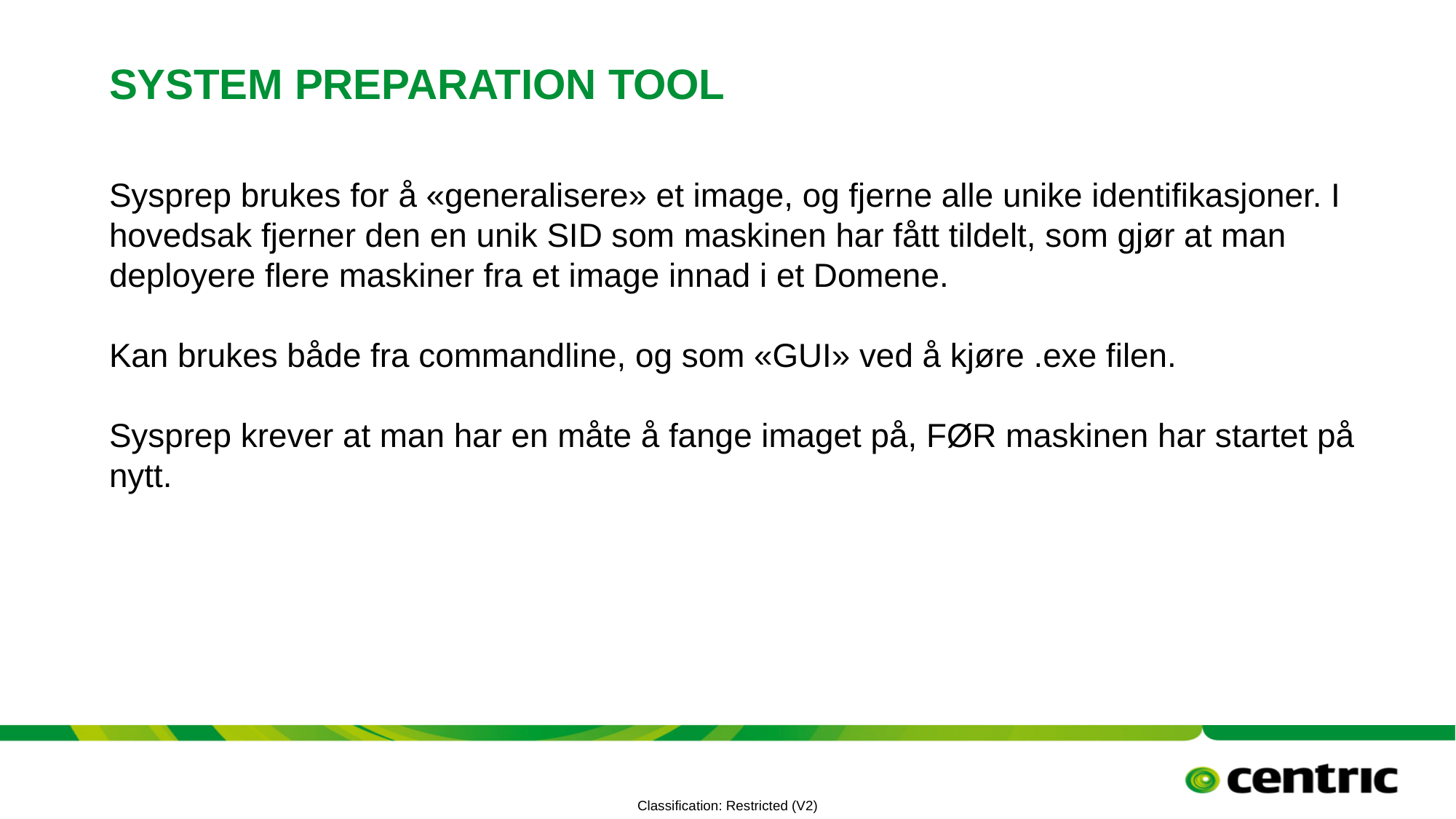

# System preparation tool
Sysprep brukes for å «generalisere» et image, og fjerne alle unike identifikasjoner. I hovedsak fjerner den en unik SID som maskinen har fått tildelt, som gjør at man deployere flere maskiner fra et image innad i et Domene.

Kan brukes både fra commandline, og som «GUI» ved å kjøre .exe filen.

Sysprep krever at man har en måte å fange imaget på, FØR maskinen har startet på nytt.